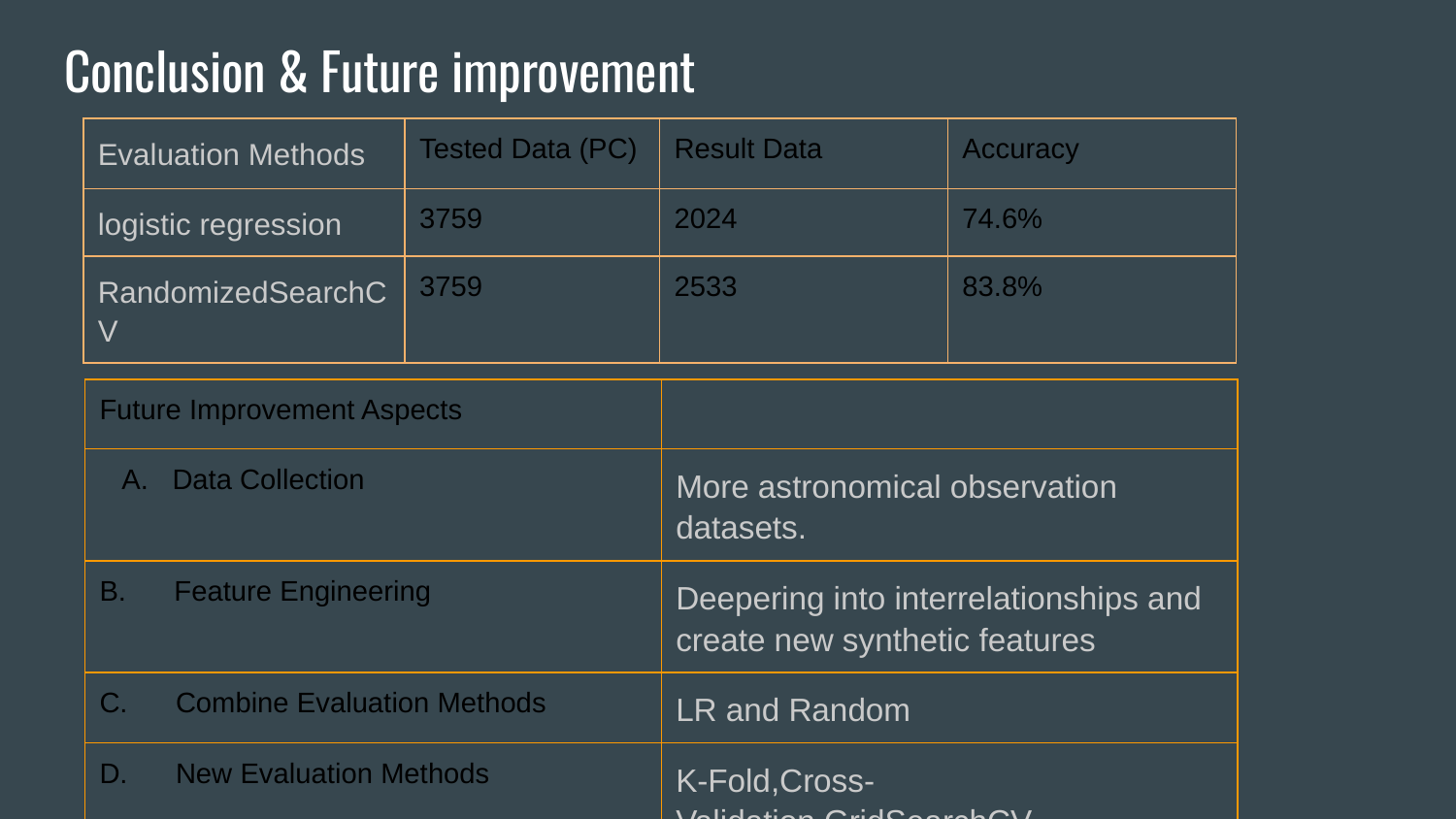

# Conclusion & Future improvement
| Evaluation Methods | Tested Data (PC) | Result Data | Accuracy |
| --- | --- | --- | --- |
| logistic regression | 3759 | 2024 | 74.6% |
| RandomizedSearchCV | 3759 | 2533 | 83.8% |
| Future Improvement Aspects |  |
| --- | --- |
| Data Collection | More astronomical observation datasets. |
| B. Feature Engineering | Deepering into interrelationships and create new synthetic features |
| C. Combine Evaluation Methods | LR and Random |
| D. New Evaluation Methods | K-Fold,Cross-Validation,GridSearchCV |